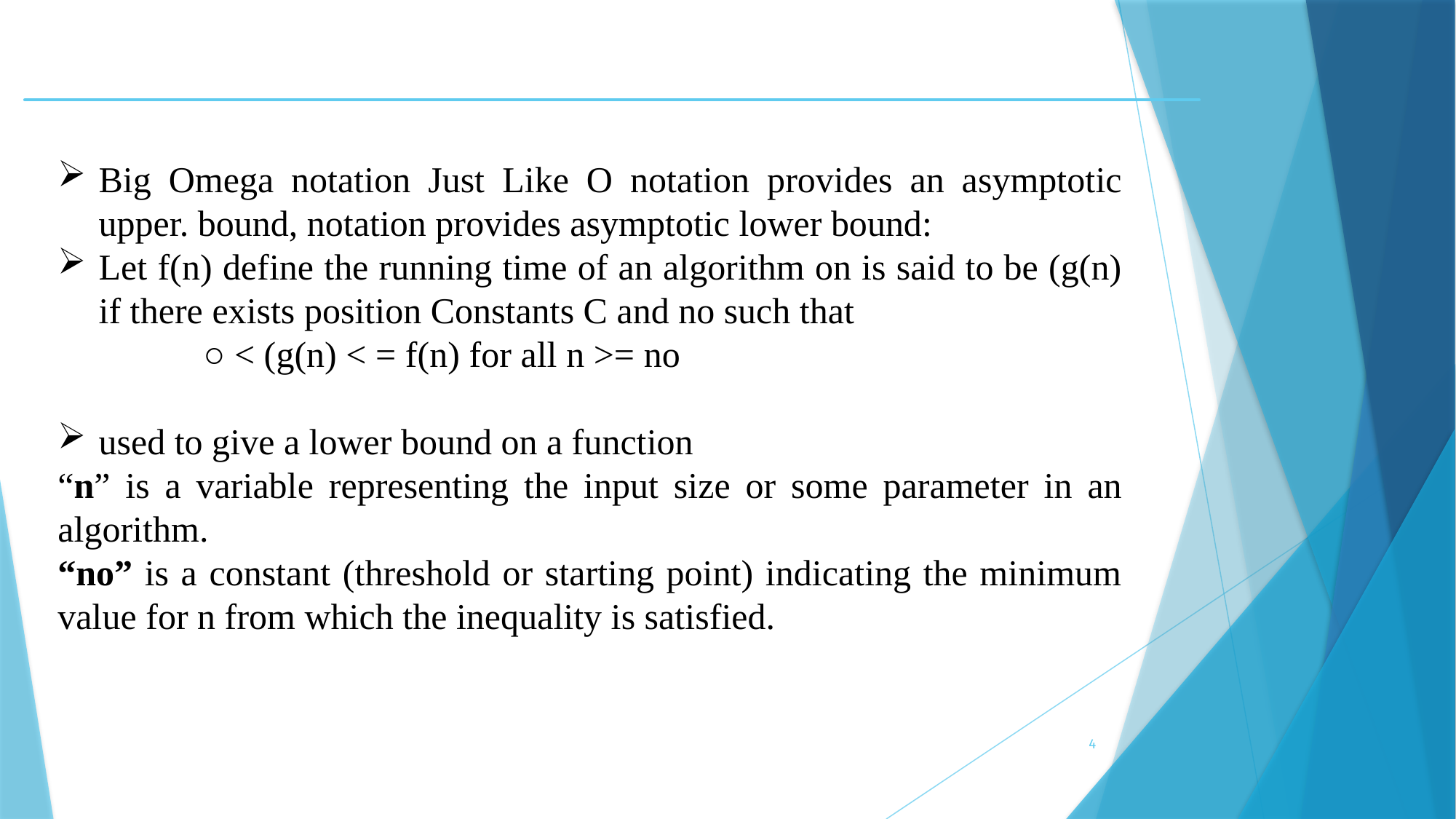

Big Omega notation Just Like O notation provides an asymptotic upper. bound, notation provides asymptotic lower bound:
Let f(n) define the running time of an algorithm on is said to be (g(n) if there exists position Constants C and no such that
                ○ < (g(n) < = f(n) for all n >= no

used to give a lower bound on a function
“n” is a variable representing the input size or some parameter in an algorithm.
“no” is a constant (threshold or starting point) indicating the minimum value for n from which the inequality is satisfied.

4